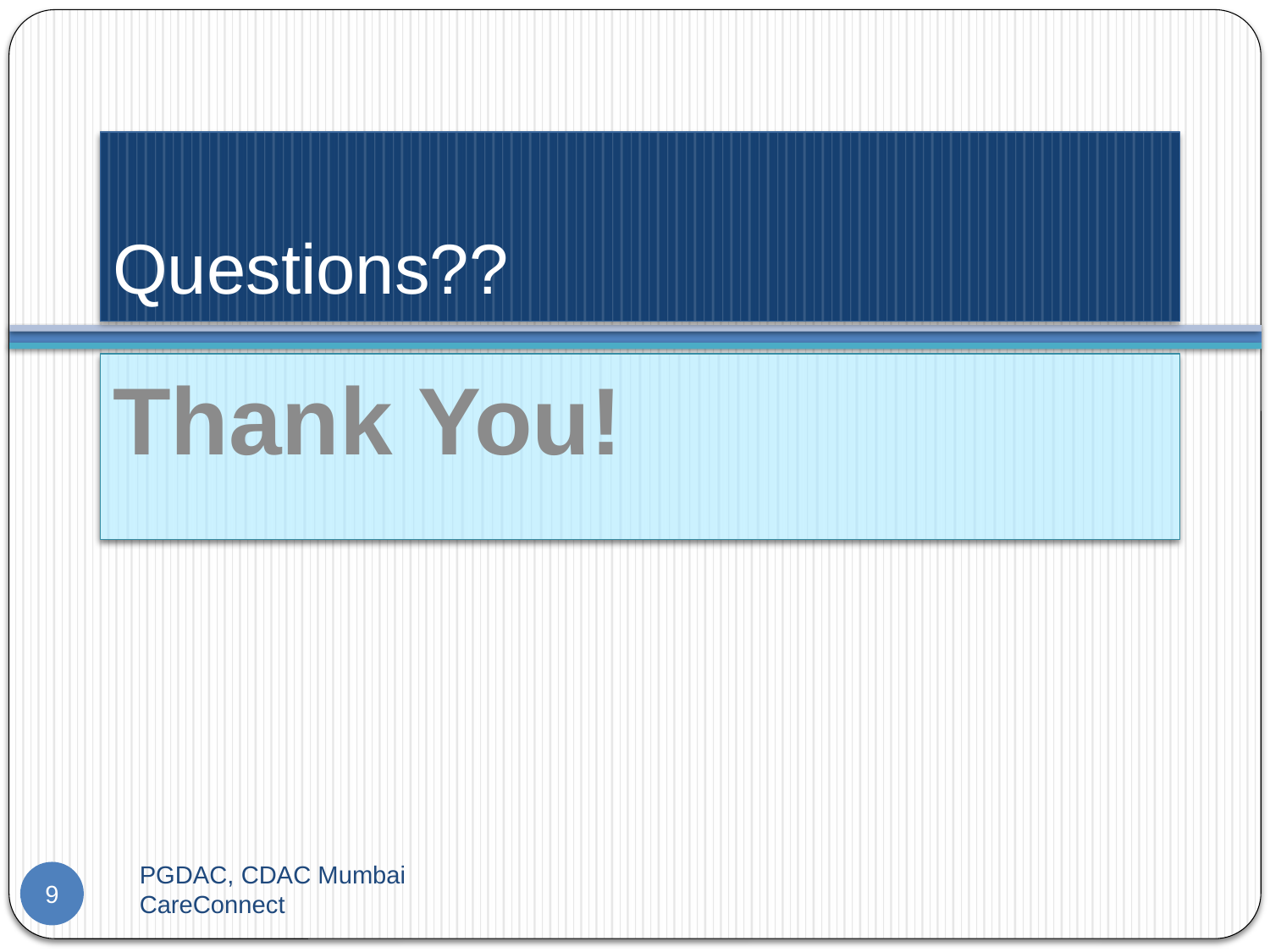

# Questions??
Thank You!
PGDAC, CDAC Mumbai 		CareConnect
9